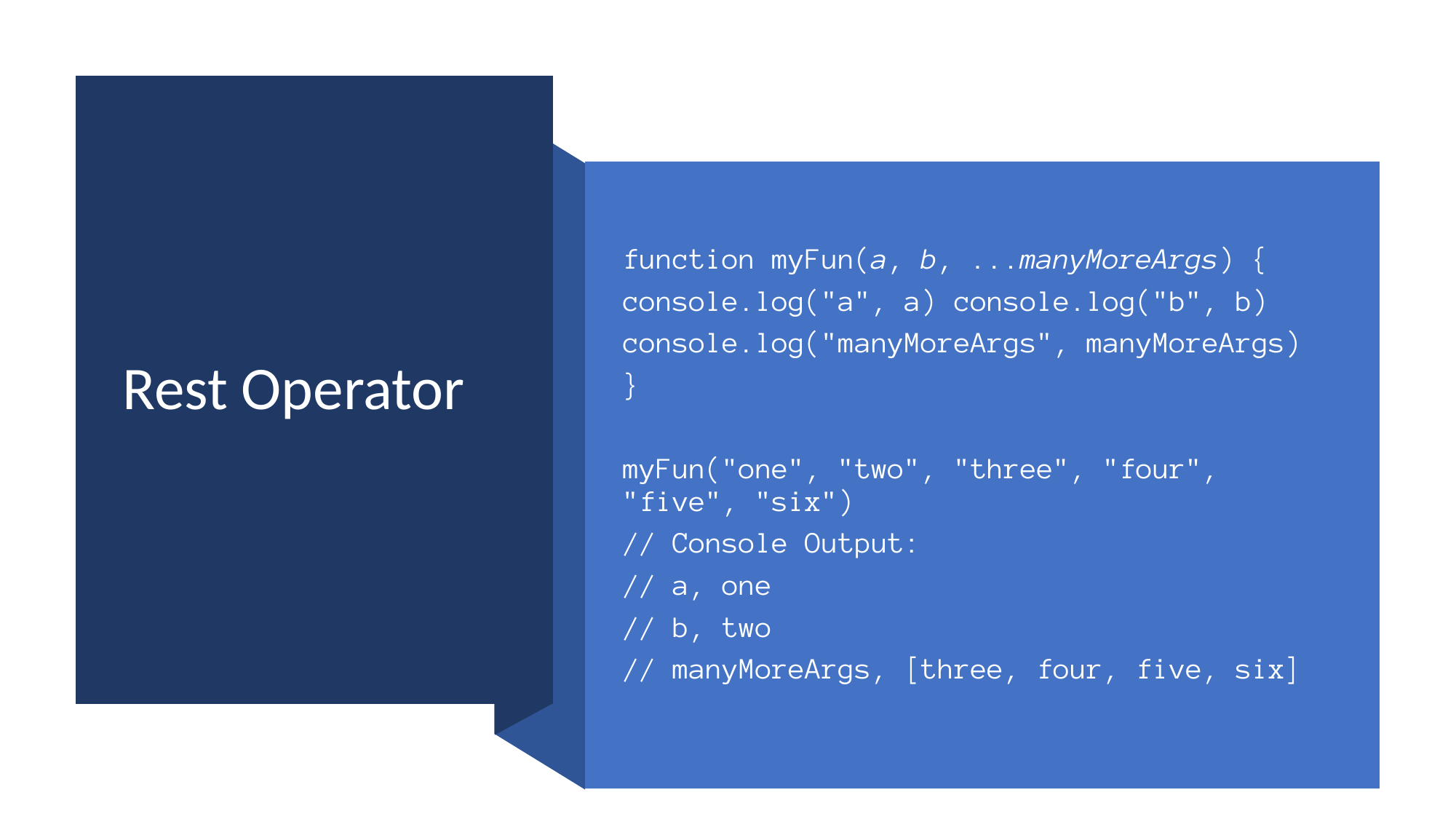

# Rest Operator

function myFun(a, b, ...manyMoreArgs) {
console.log("a", a) console.log("b", b)
console.log("manyMoreArgs", manyMoreArgs)
}

myFun("one", "two", "three", "four", "five", "six")
// Console Output:
// a, one
// b, two
// manyMoreArgs, [three, four, five, six]